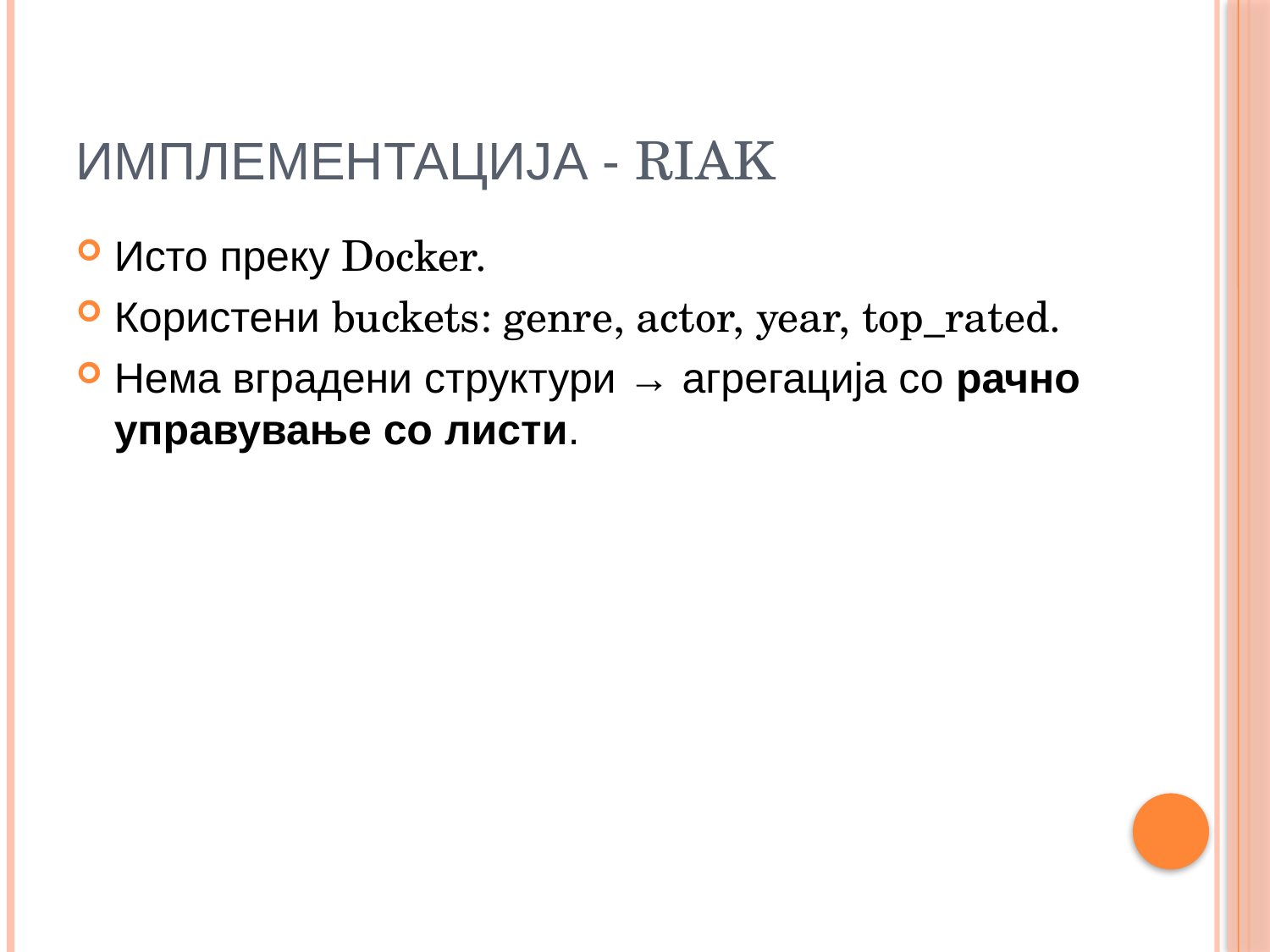

# Имплементација - Riak
Исто преку Docker.
Користени buckets: genre, actor, year, top_rated.
Нема вградени структури → агрегација со рачно управување со листи.